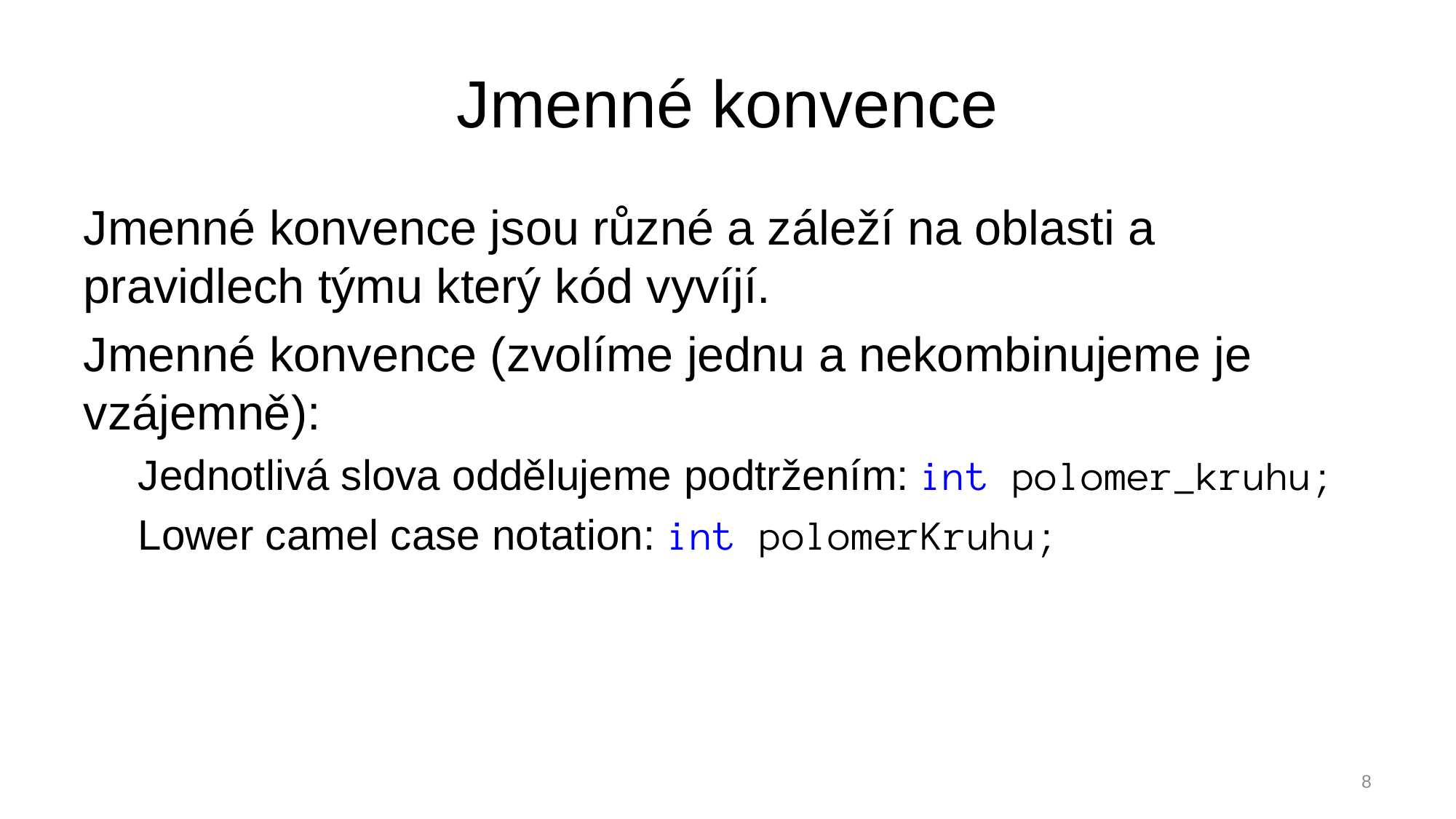

# Jmenné konvence
Jmenné konvence jsou různé a záleží na oblasti a pravidlech týmu který kód vyvíjí.
Jmenné konvence (zvolíme jednu a nekombinujeme je vzájemně):
Jednotlivá slova oddělujeme podtržením: int polomer_kruhu;
Lower camel case notation: int polomerKruhu;

8